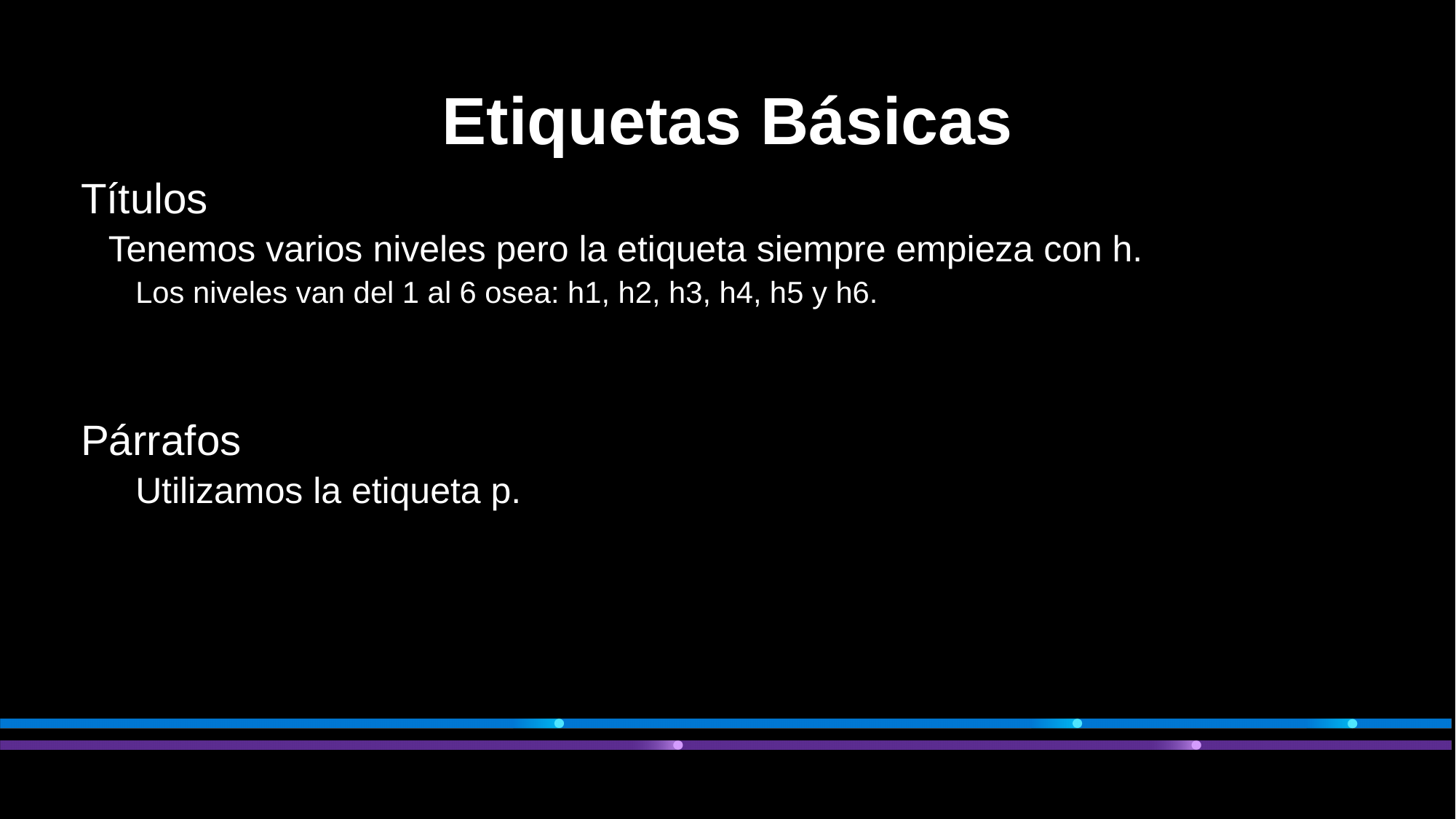

# Etiquetas Básicas
Títulos
Tenemos varios niveles pero la etiqueta siempre empieza con h.
Los niveles van del 1 al 6 osea: h1, h2, h3, h4, h5 y h6.

Párrafos
Utilizamos la etiqueta p.